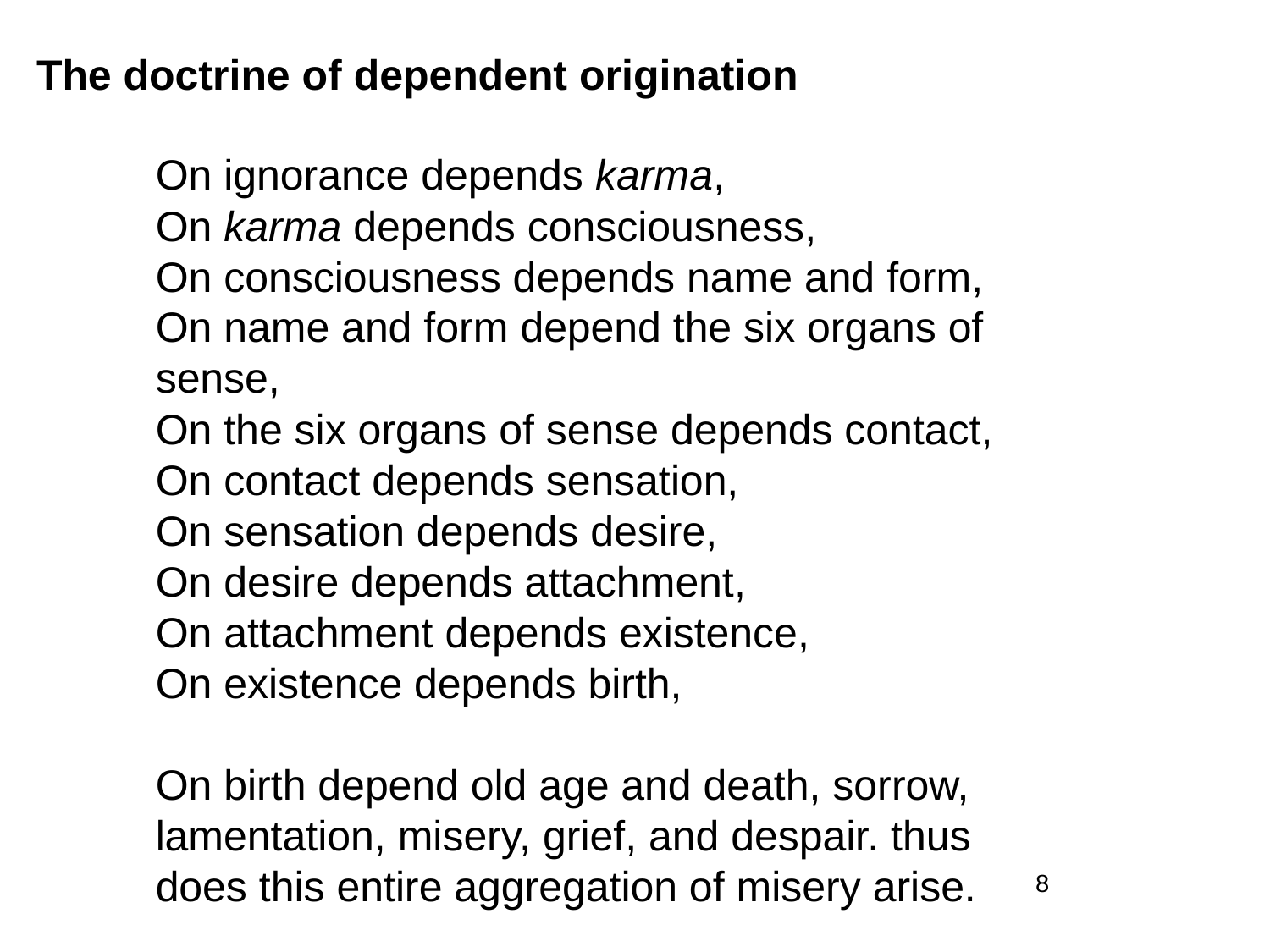

The doctrine of dependent origination
On ignorance depends karma,
On karma depends consciousness,
On consciousness depends name and form,
On name and form depend the six organs of sense,
On the six organs of sense depends contact,
On contact depends sensation,
On sensation depends desire,
On desire depends attachment,
On attachment depends existence,
On existence depends birth,

On birth depend old age and death, sorrow, lamentation, misery, grief, and despair. thus does this entire aggregation of misery arise.
8